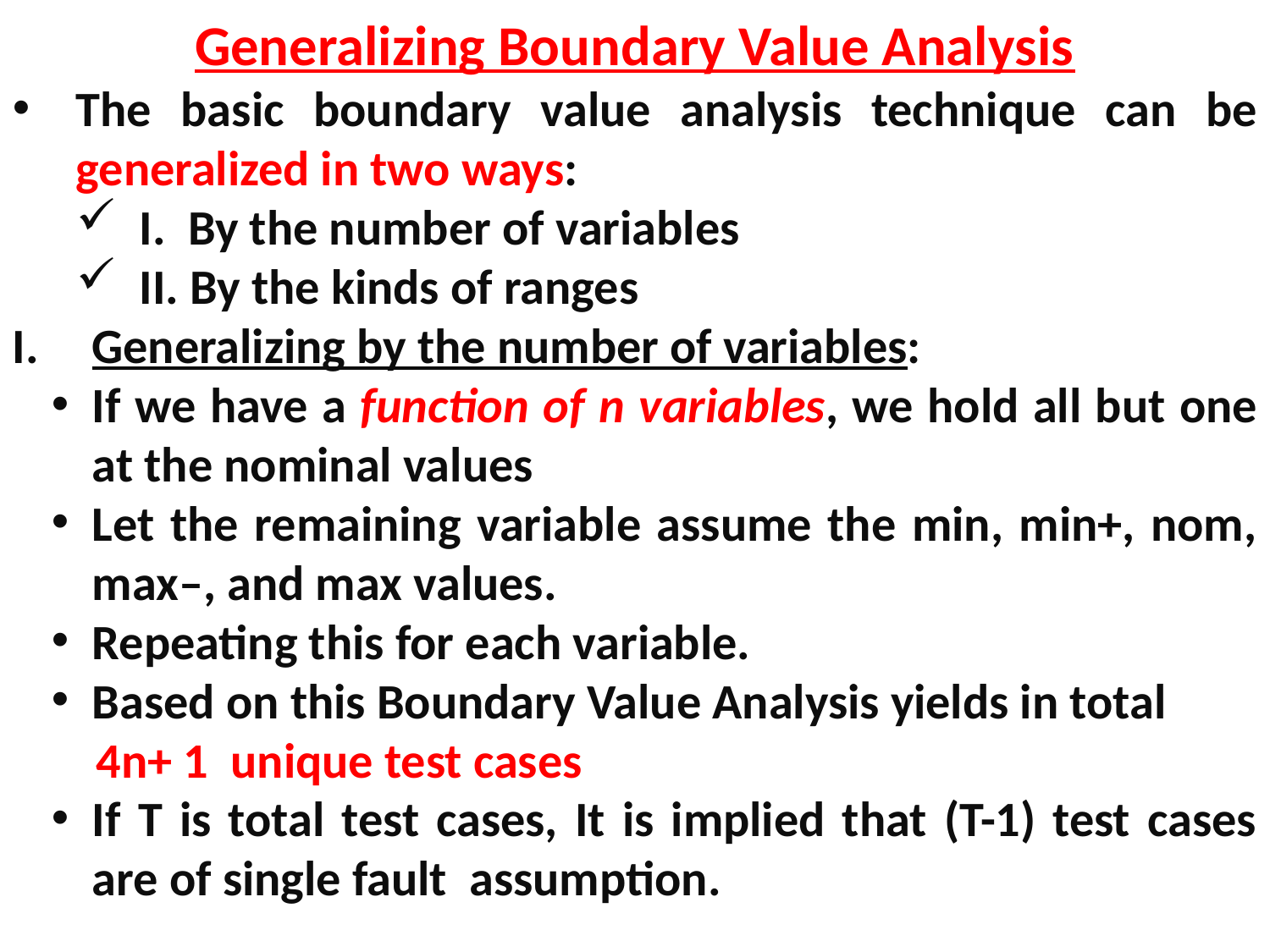

Generalizing Boundary Value Analysis
The basic boundary value analysis technique can be generalized in two ways:
I.  By the number of variables
II. By the kinds of ranges
Generalizing by the number of variables:
If we have a function of n variables, we hold all but one at the nominal values
Let the remaining variable assume the min, min+, nom, max–, and max values.
Repeating this for each variable.
Based on this Boundary Value Analysis yields in total
    4n+ 1  unique test cases
If T is total test cases, It is implied that (T-1) test cases are of single fault  assumption.